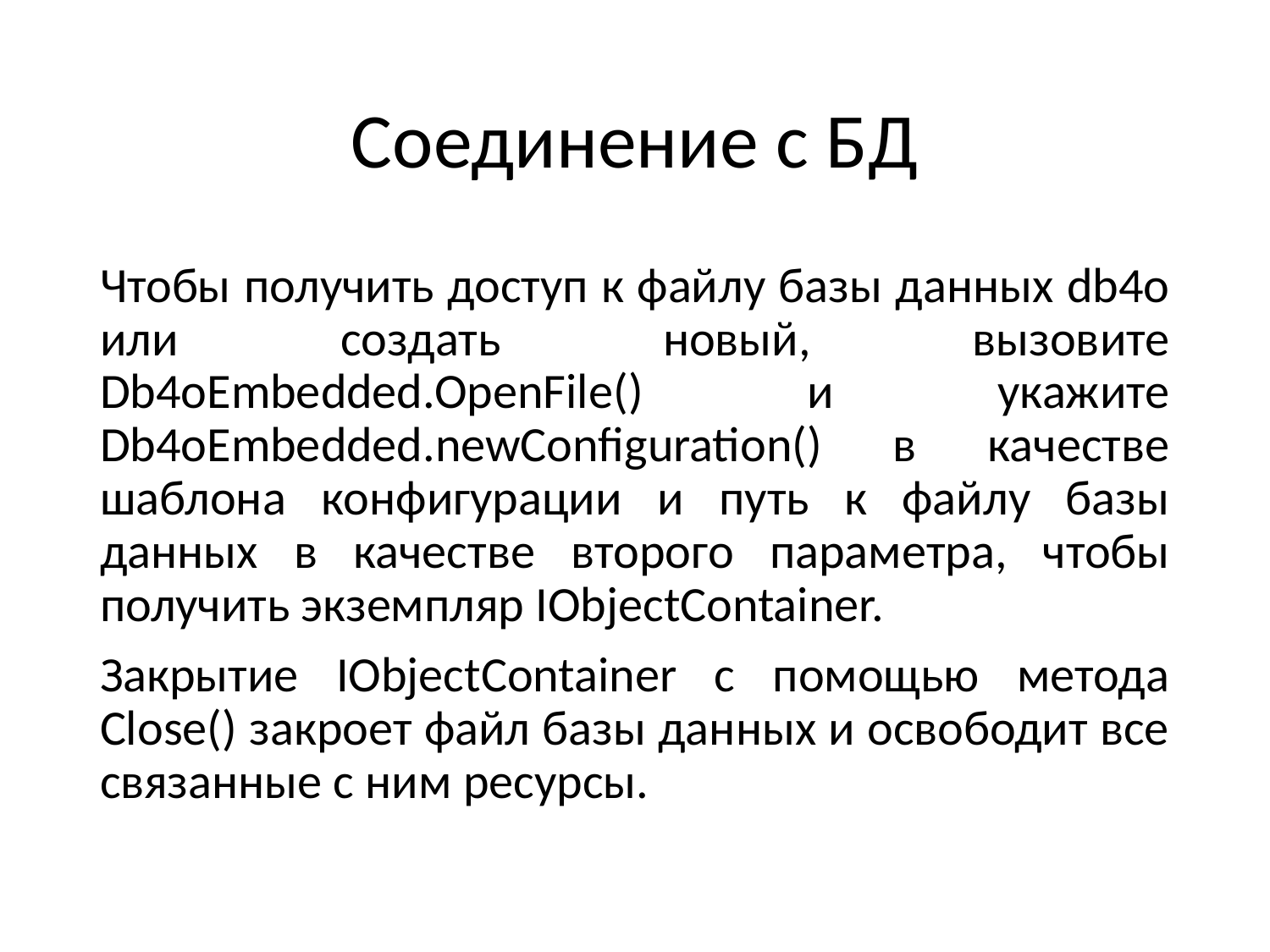

# Соединение с БД
Чтобы получить доступ к файлу базы данных db4o или создать новый, вызовите Db4oEmbedded.OpenFile() и укажите Db4oEmbedded.newConfiguration() в качестве шаблона конфигурации и путь к файлу базы данных в качестве второго параметра, чтобы получить экземпляр IObjectContainer.
Закрытие IObjectContainer с помощью метода Close() закроет файл базы данных и освободит все связанные с ним ресурсы.